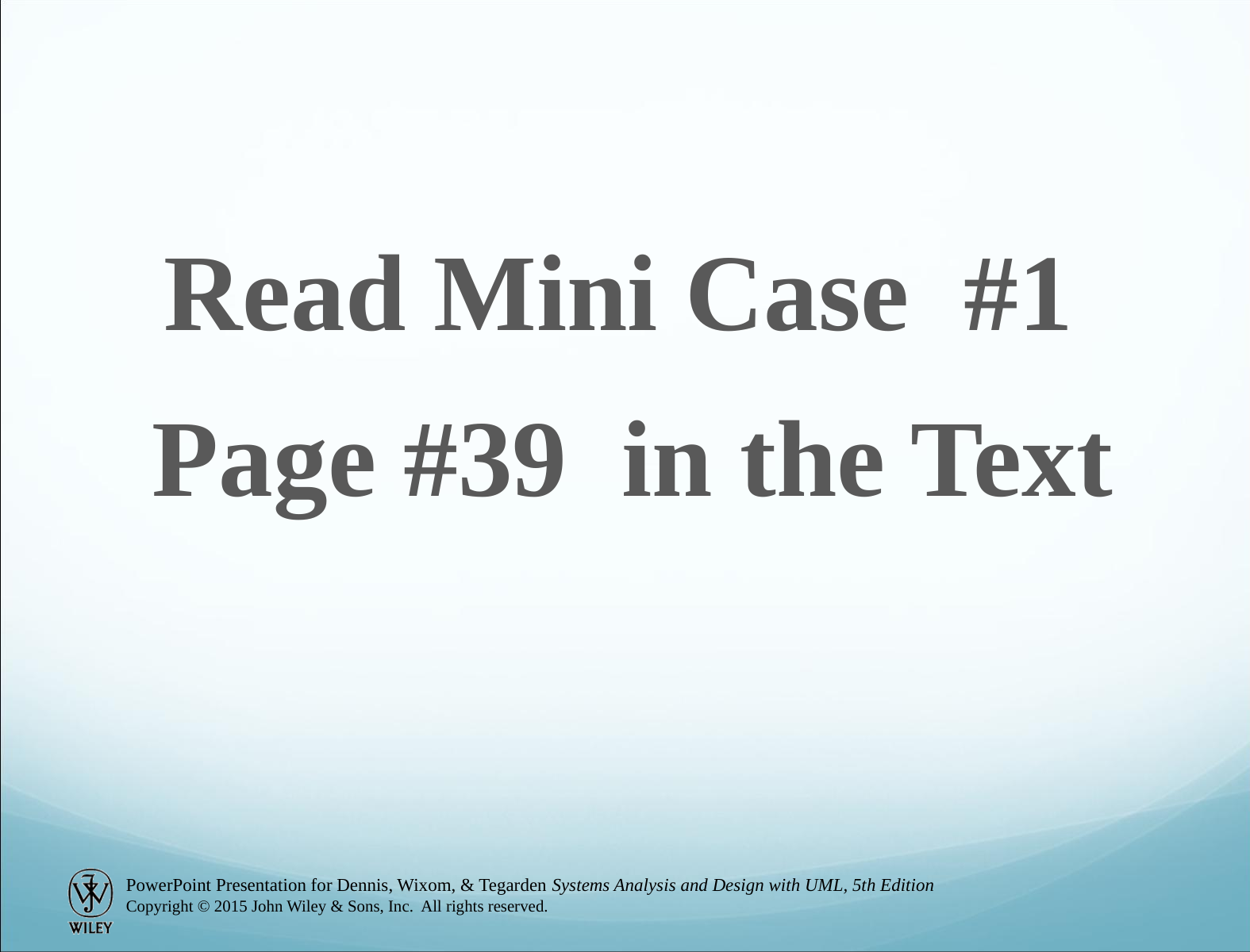

Read Mini Case  #1
Page #39  in the Text